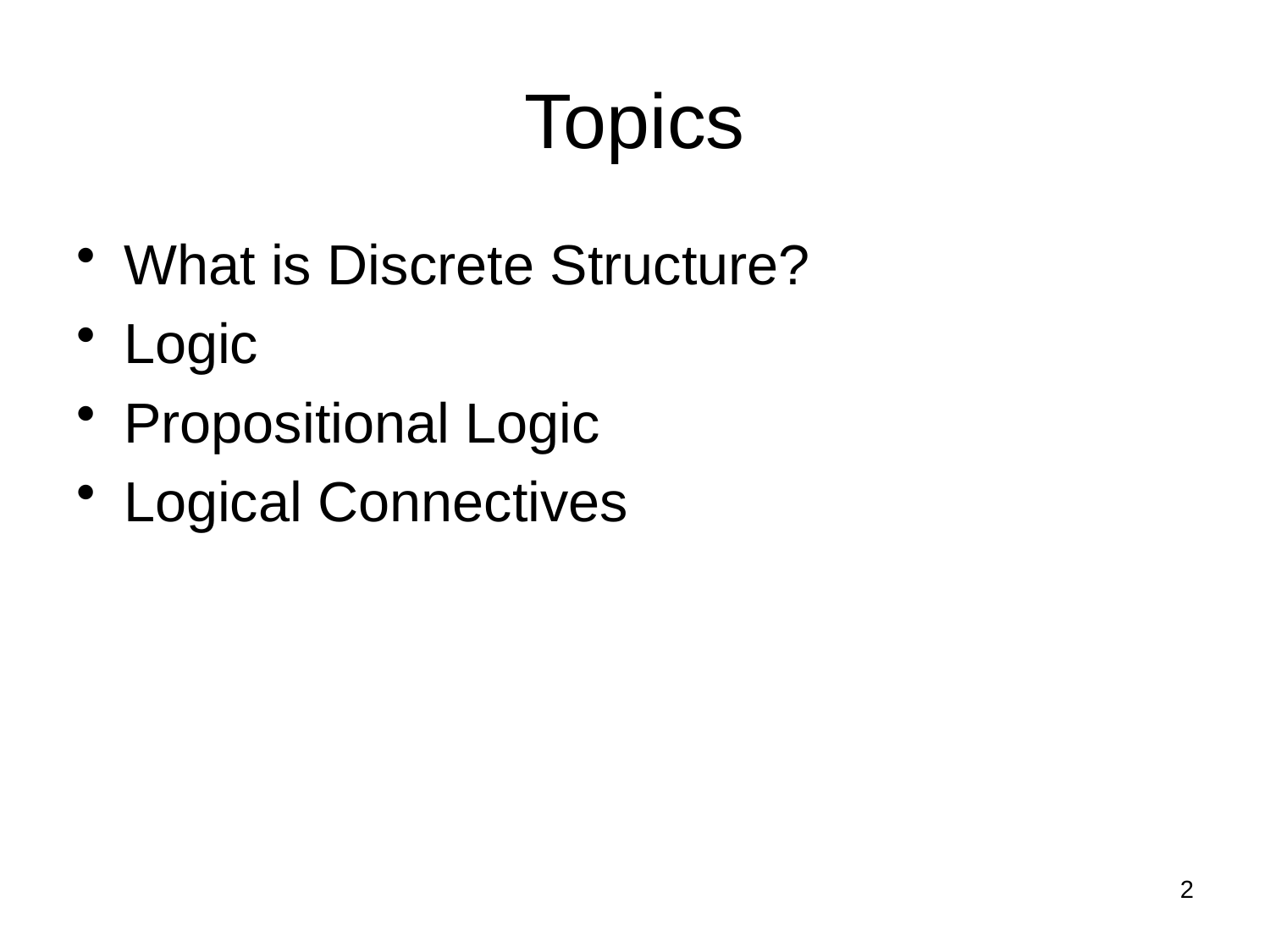

# Topics
What is Discrete Structure?
Logic
Propositional Logic
Logical Connectives
2